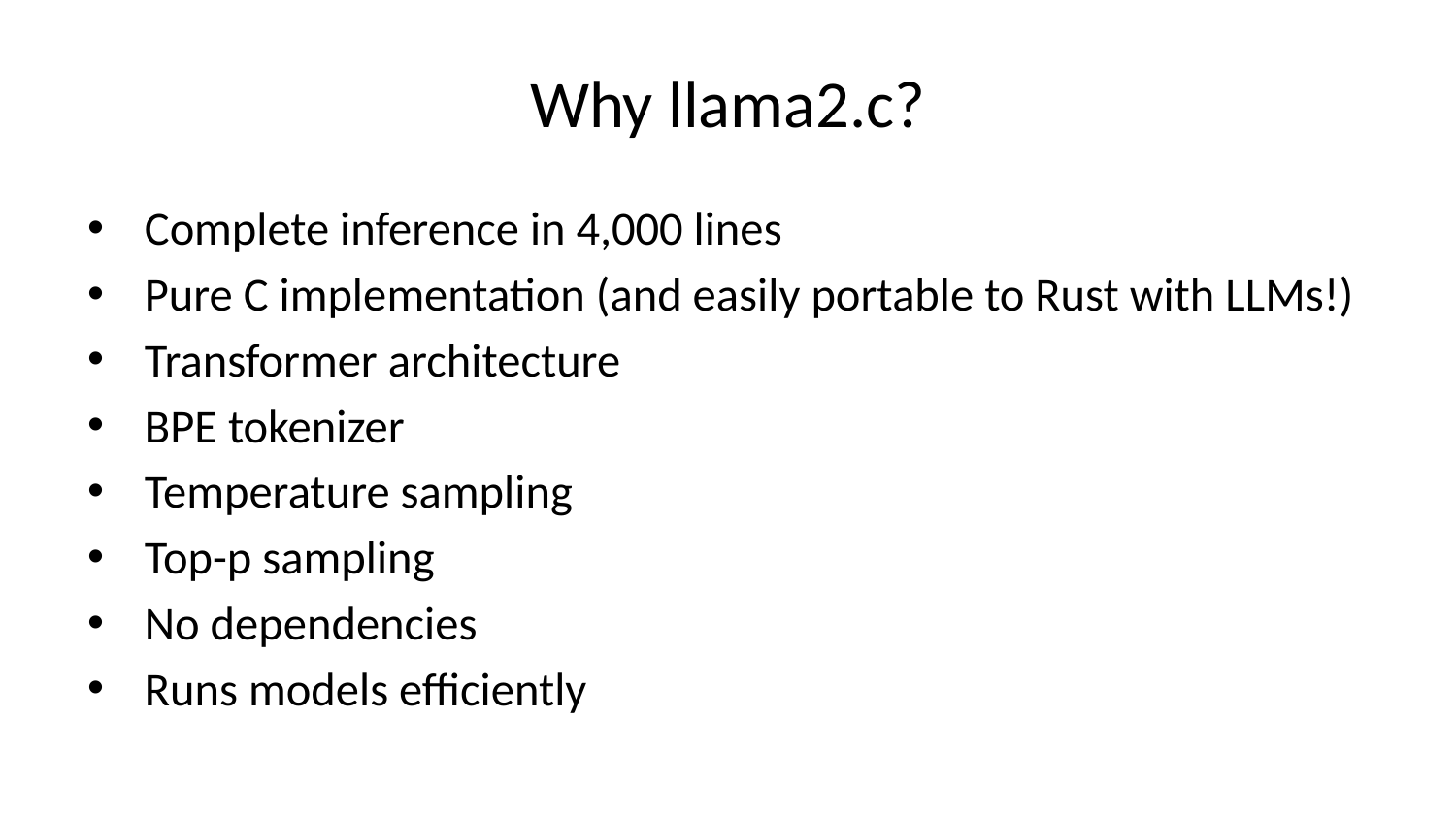

# Why llama2.c?
Complete inference in 4,000 lines
Pure C implementation (and easily portable to Rust with LLMs!)
Transformer architecture
BPE tokenizer
Temperature sampling
Top-p sampling
No dependencies
Runs models efficiently